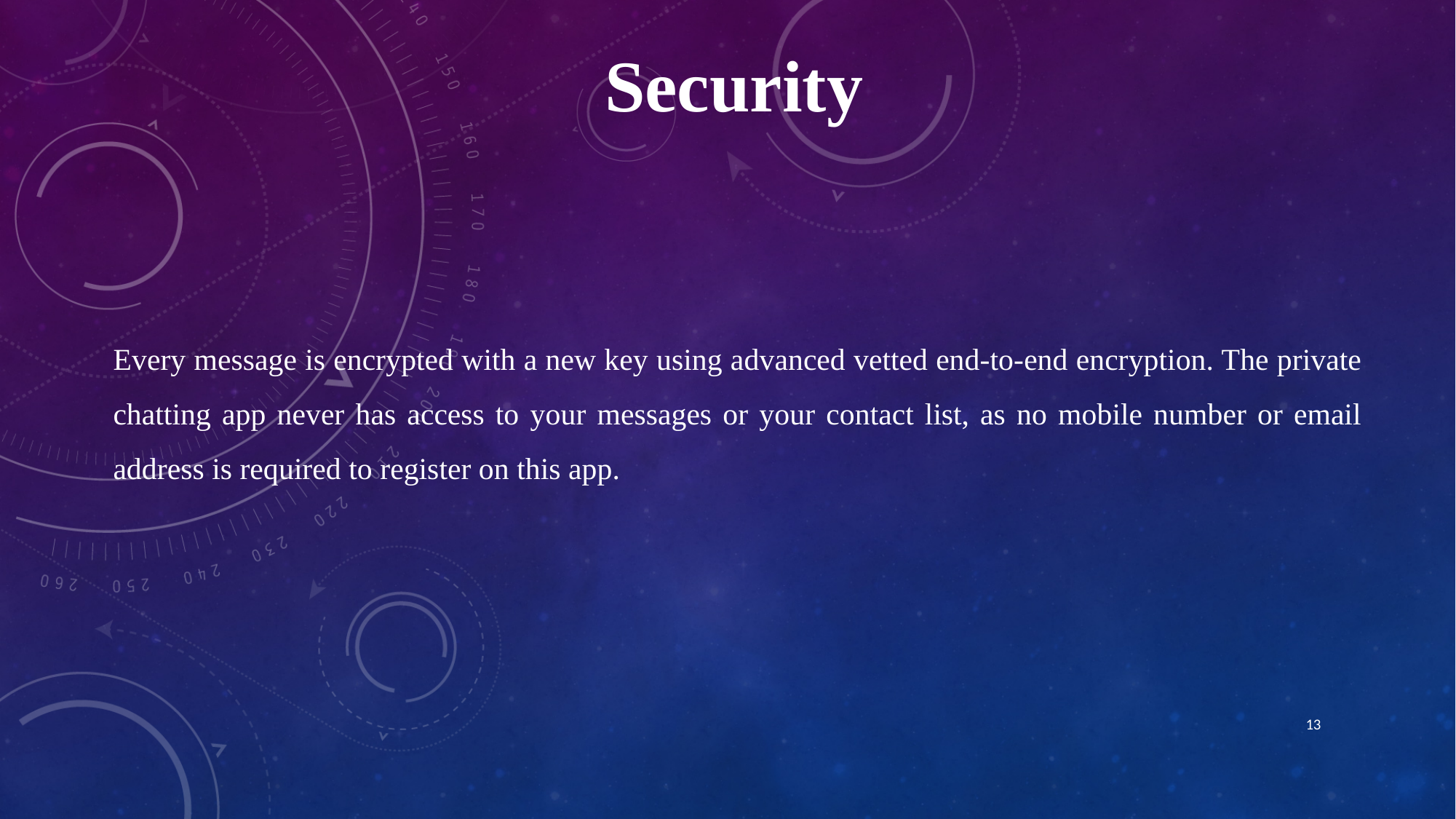

Security
Every message is encrypted with a new key using advanced vetted end-to-end encryption. The private chatting app never has access to your messages or your contact list, as no mobile number or email address is required to register on this app.
13